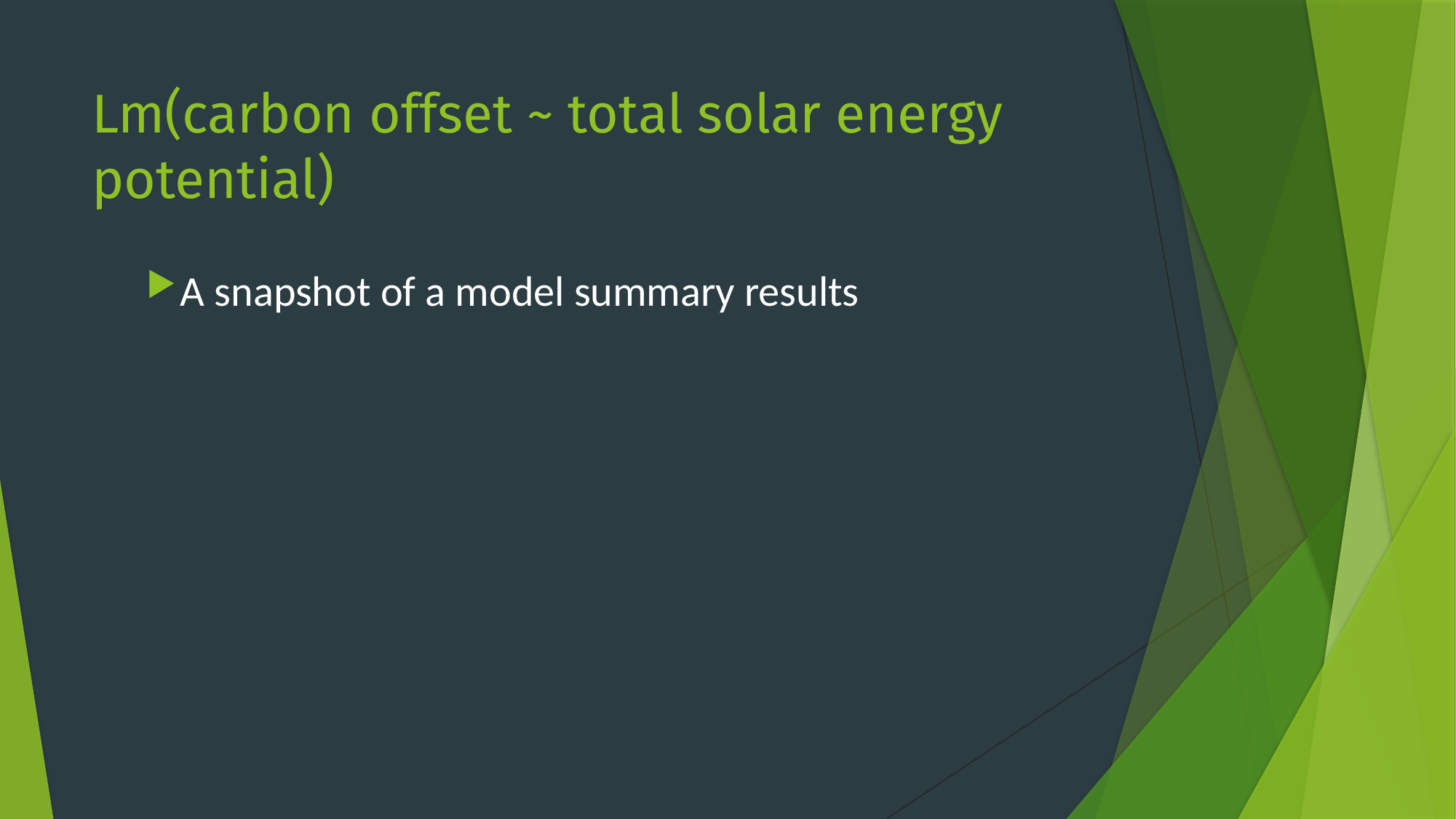

# Lm(carbon offset ~ total solar energy potential)
A snapshot of a model summary results